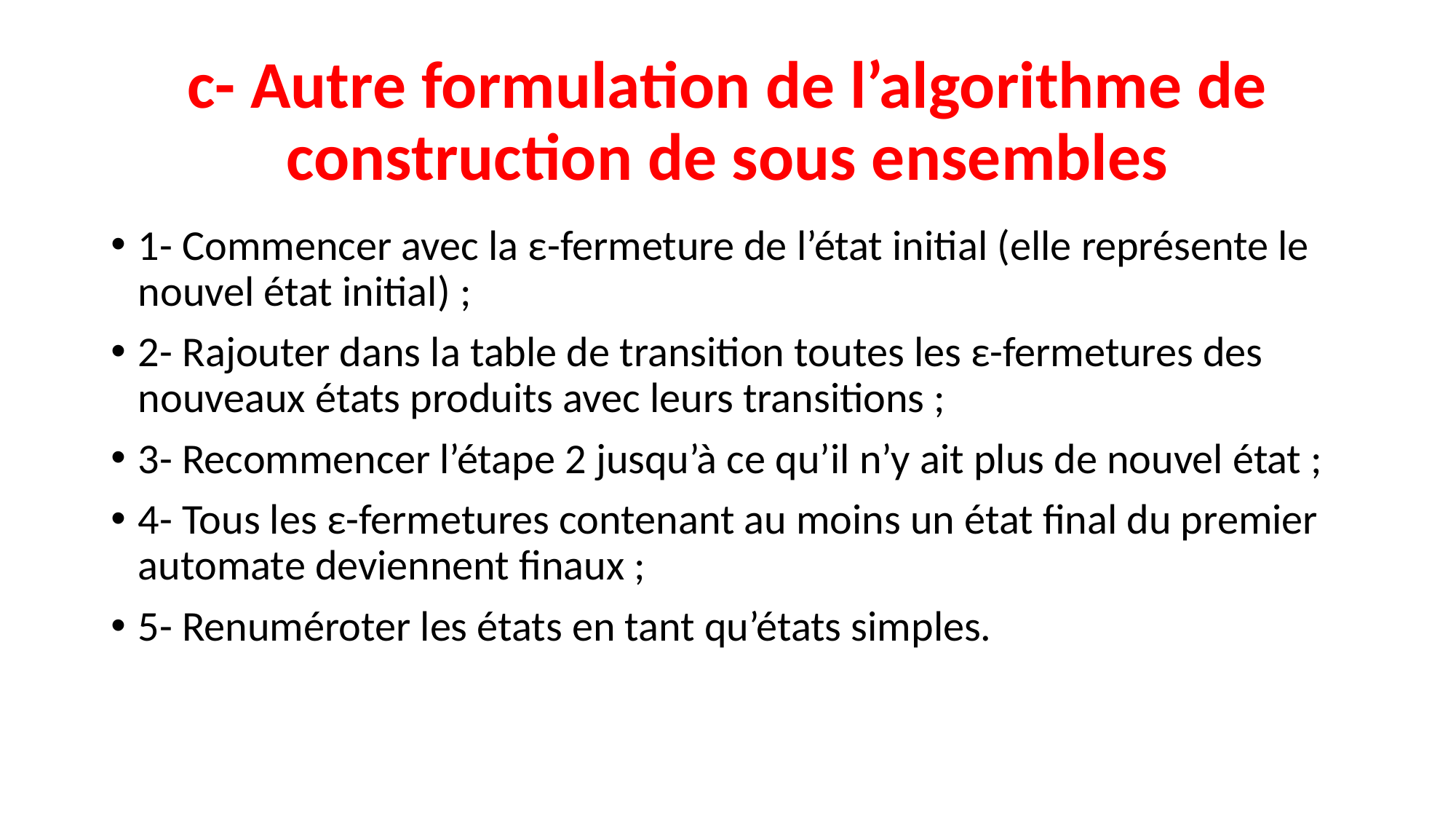

# c- Autre formulation de l’algorithme de construction de sous ensembles
1- Commencer avec la ε-fermeture de l’état initial (elle représente le nouvel état initial) ;
2- Rajouter dans la table de transition toutes les ε-fermetures des nouveaux états produits avec leurs transitions ;
3- Recommencer l’étape 2 jusqu’à ce qu’il n’y ait plus de nouvel état ;
4- Tous les ε-fermetures contenant au moins un état final du premier automate deviennent finaux ;
5- Renuméroter les états en tant qu’états simples.